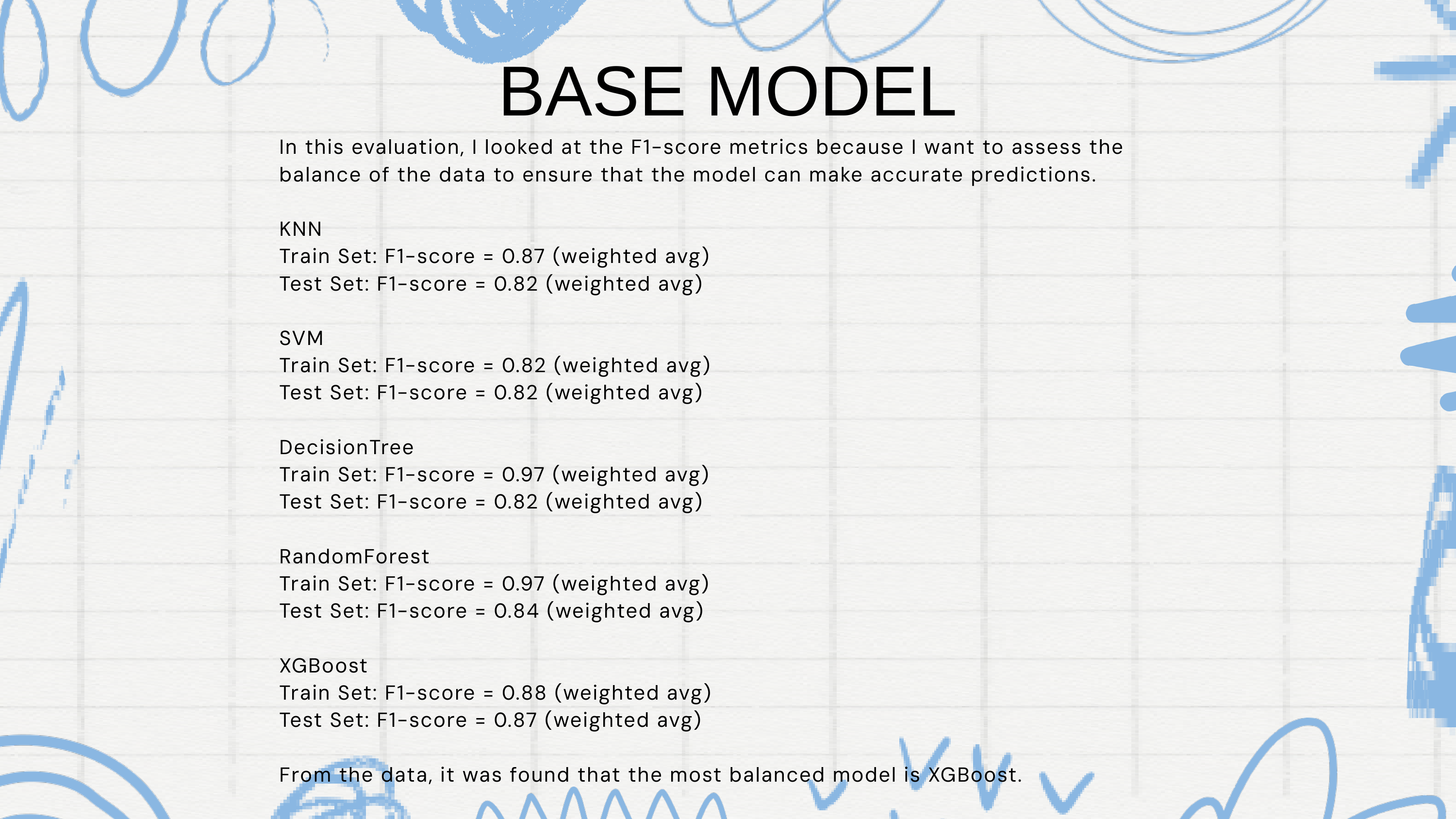

BASE MODEL
In this evaluation, I looked at the F1-score metrics because I want to assess the balance of the data to ensure that the model can make accurate predictions.

KNN
Train Set: F1-score = 0.87 (weighted avg)
Test Set: F1-score = 0.82 (weighted avg)

SVM
Train Set: F1-score = 0.82 (weighted avg)
Test Set: F1-score = 0.82 (weighted avg)

DecisionTree
Train Set: F1-score = 0.97 (weighted avg)
Test Set: F1-score = 0.82 (weighted avg)

RandomForest
Train Set: F1-score = 0.97 (weighted avg)
Test Set: F1-score = 0.84 (weighted avg)

XGBoost
Train Set: F1-score = 0.88 (weighted avg)
Test Set: F1-score = 0.87 (weighted avg)

From the data, it was found that the most balanced model is XGBoost.